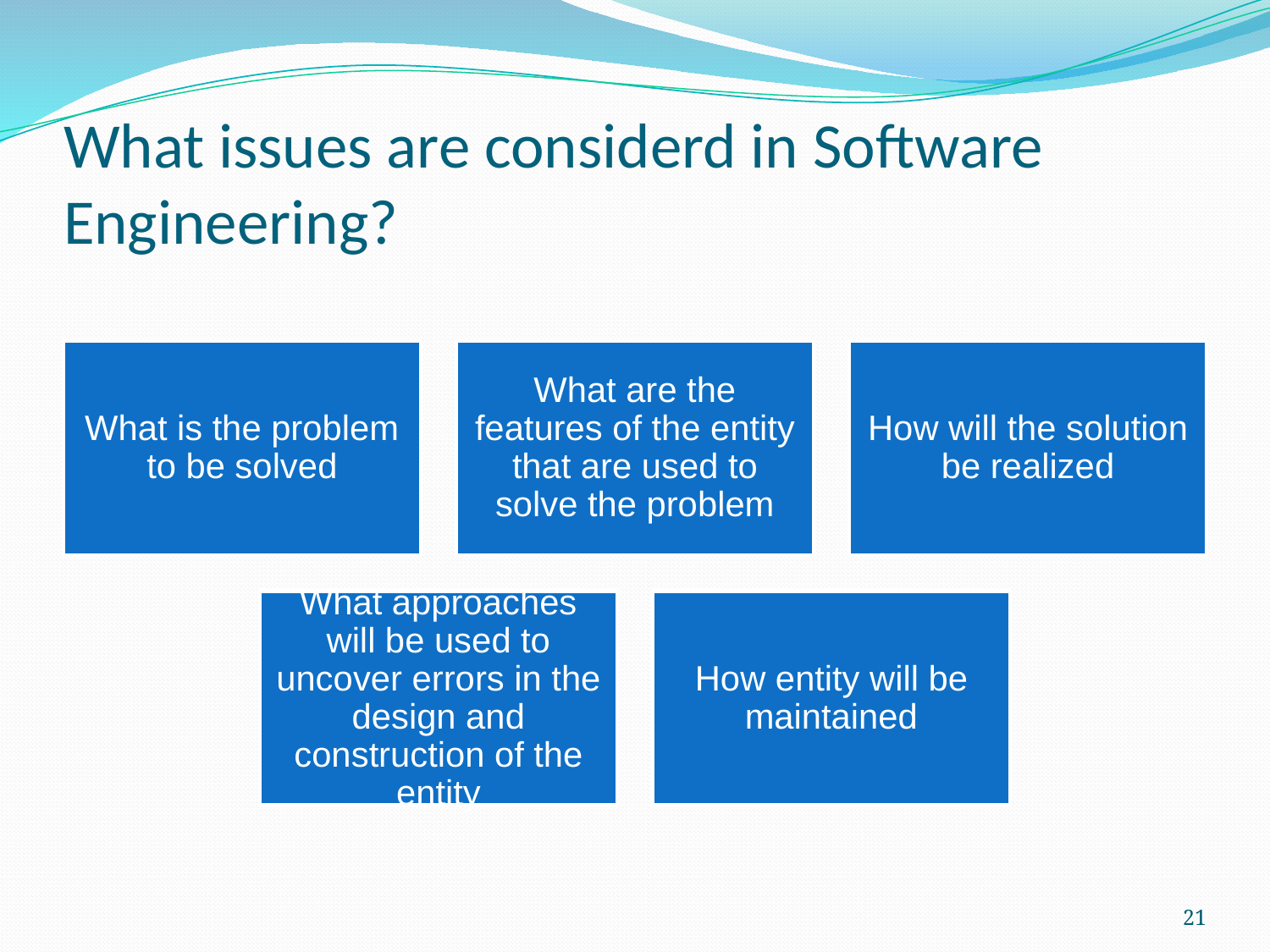

# What issues are considerd in Software Engineering?
What is the problem to be solved
What are the features of the entity that are used to solve the problem
How will the solution be realized
What approaches will be used to uncover errors in the design and construction of the entity
How entity will be maintained
21